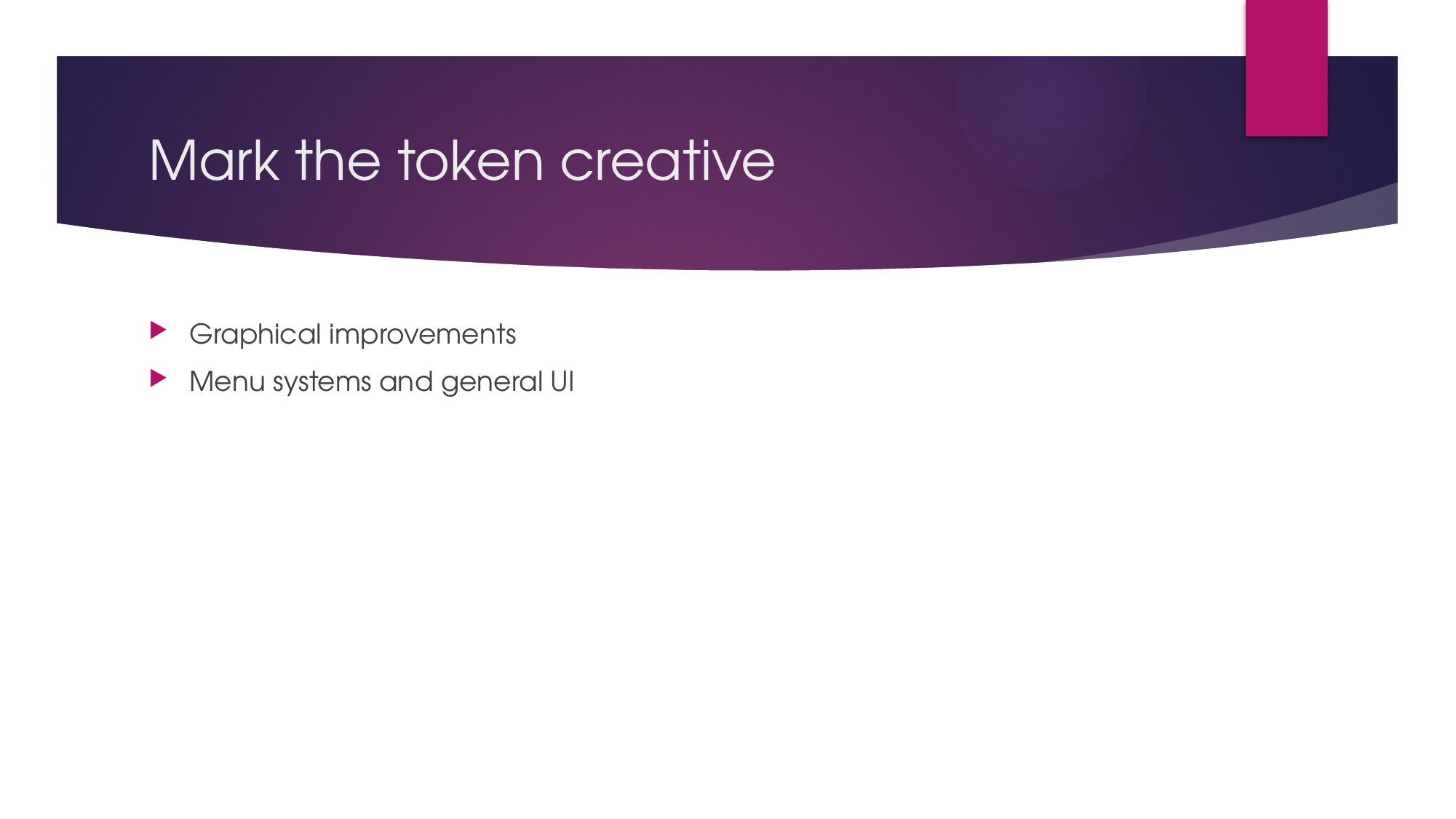

# Mark the token creative
Graphical improvements
Menu systems and general UI